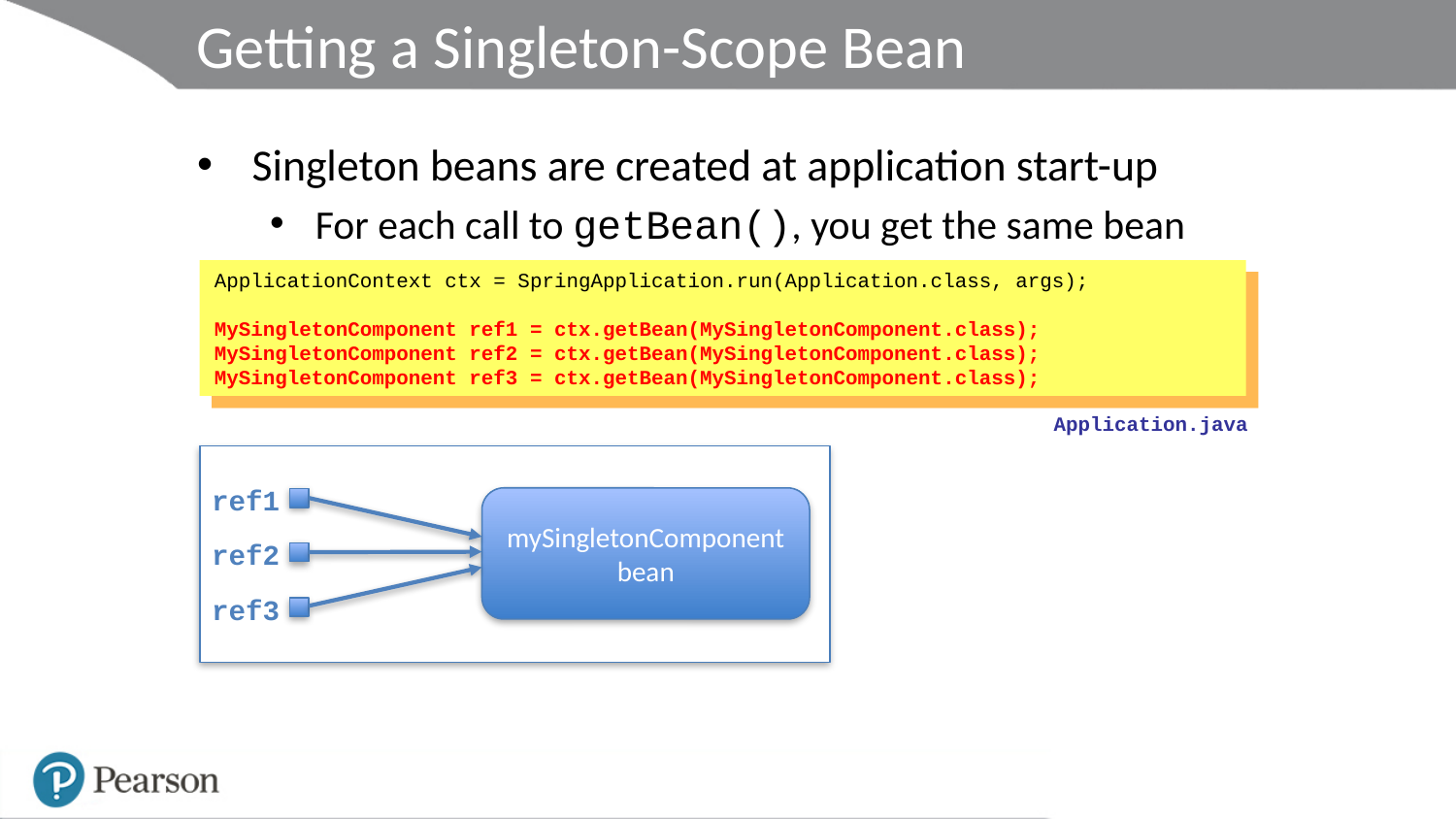

# Getting a Singleton-Scope Bean
Singleton beans are created at application start-up
For each call to getBean(), you get the same bean
ApplicationContext ctx = SpringApplication.run(Application.class, args);

MySingletonComponent ref1 = ctx.getBean(MySingletonComponent.class);
MySingletonComponent ref2 = ctx.getBean(MySingletonComponent.class);
MySingletonComponent ref3 = ctx.getBean(MySingletonComponent.class);
Application.java

ref1

ref2

ref3

mySingletonComponent bean